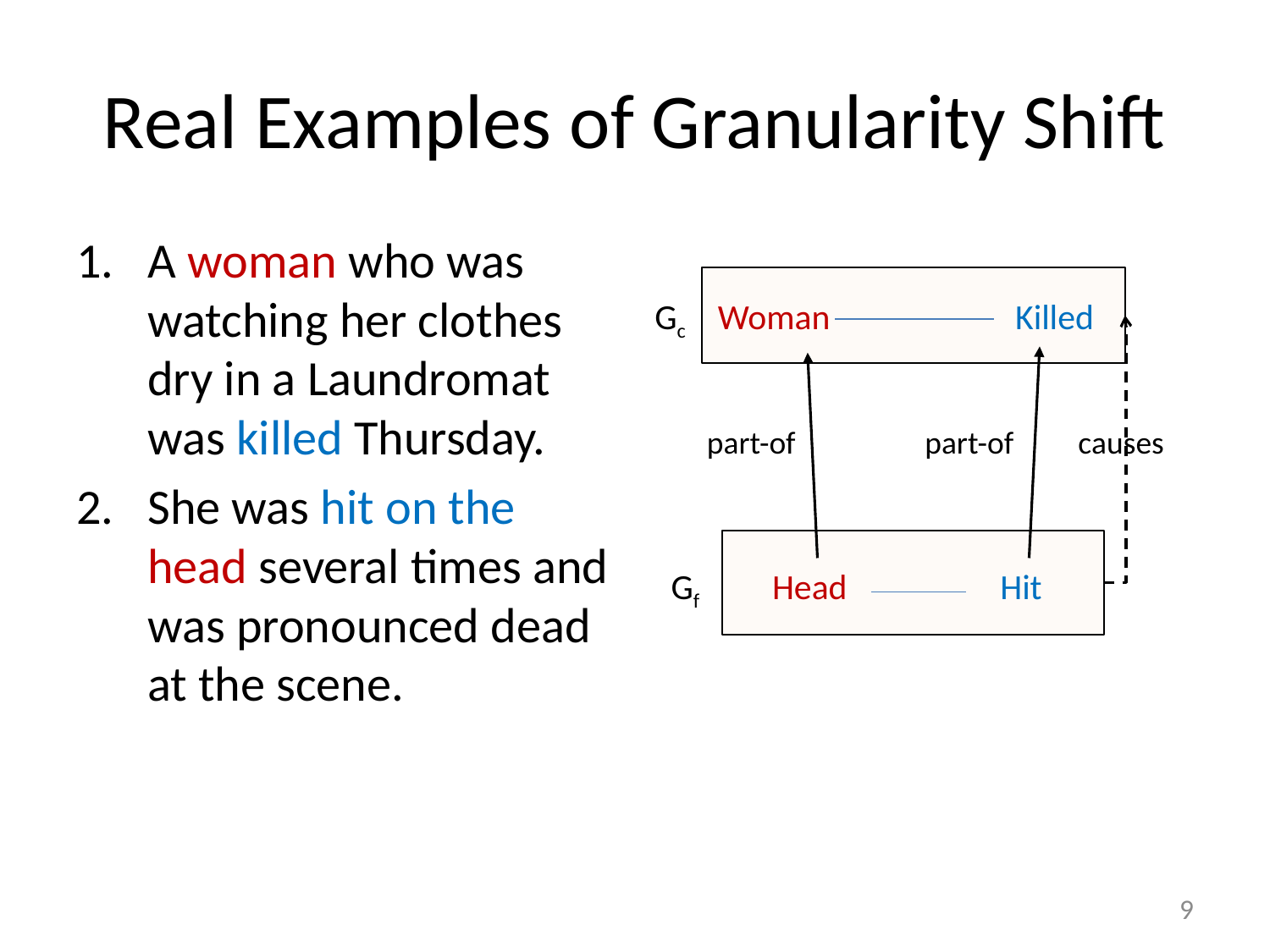

# Real Examples of Granularity Shift
A woman who was watching her clothes dry in a Laundromat was killed Thursday.
She was hit on the head several times and was pronounced dead at the scene.

Gc    Woman                       Killed
part-of                  part-of         causes

Gf         Head                   Hit
9